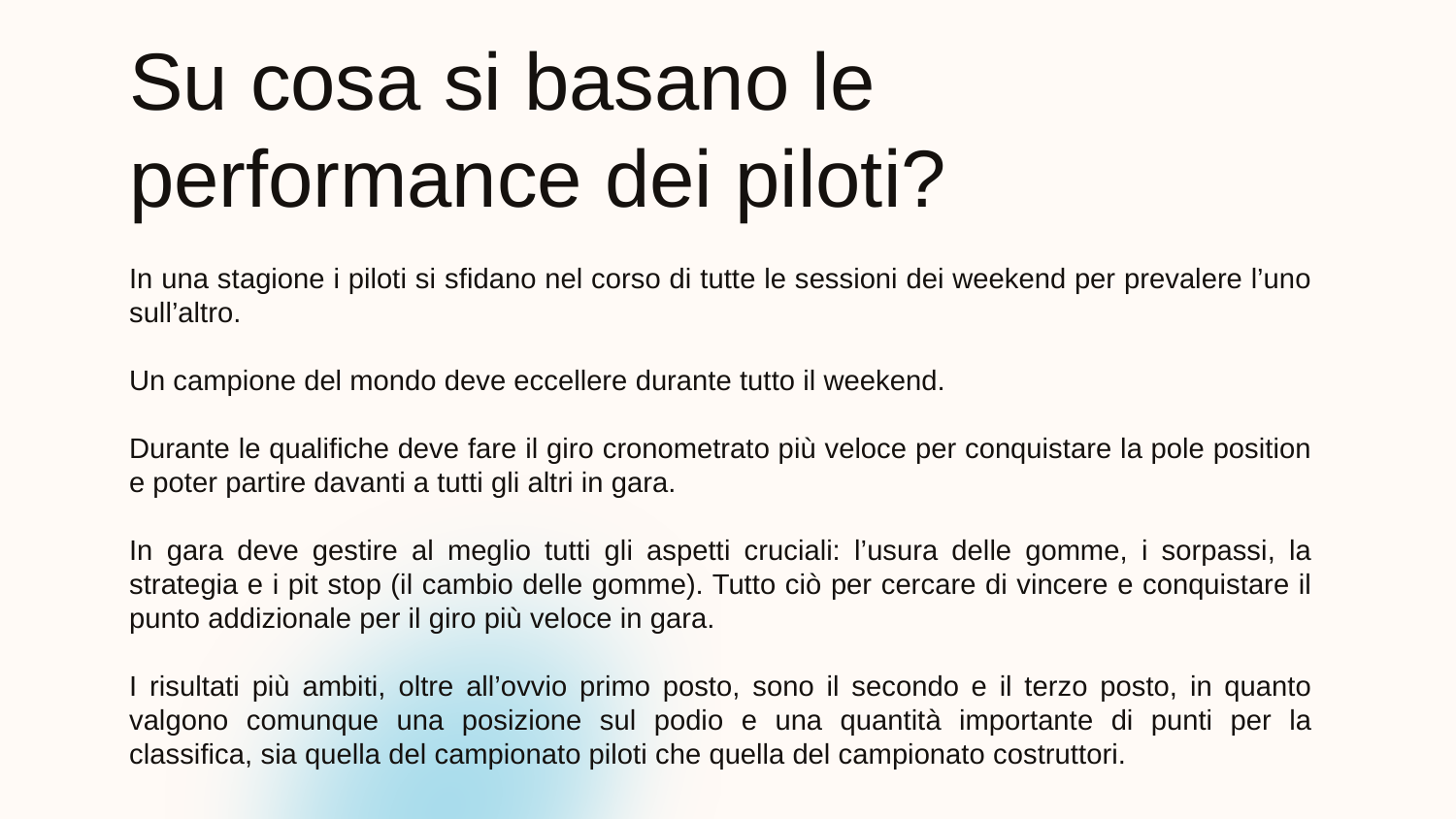

# Su cosa si basano le performance dei piloti?
In una stagione i piloti si sfidano nel corso di tutte le sessioni dei weekend per prevalere l’uno sull’altro.

Un campione del mondo deve eccellere durante tutto il weekend.

Durante le qualifiche deve fare il giro cronometrato più veloce per conquistare la pole position e poter partire davanti a tutti gli altri in gara.

In gara deve gestire al meglio tutti gli aspetti cruciali: l’usura delle gomme, i sorpassi, la strategia e i pit stop (il cambio delle gomme). Tutto ciò per cercare di vincere e conquistare il punto addizionale per il giro più veloce in gara.

I risultati più ambiti, oltre all’ovvio primo posto, sono il secondo e il terzo posto, in quanto valgono comunque una posizione sul podio e una quantità importante di punti per la classifica, sia quella del campionato piloti che quella del campionato costruttori.